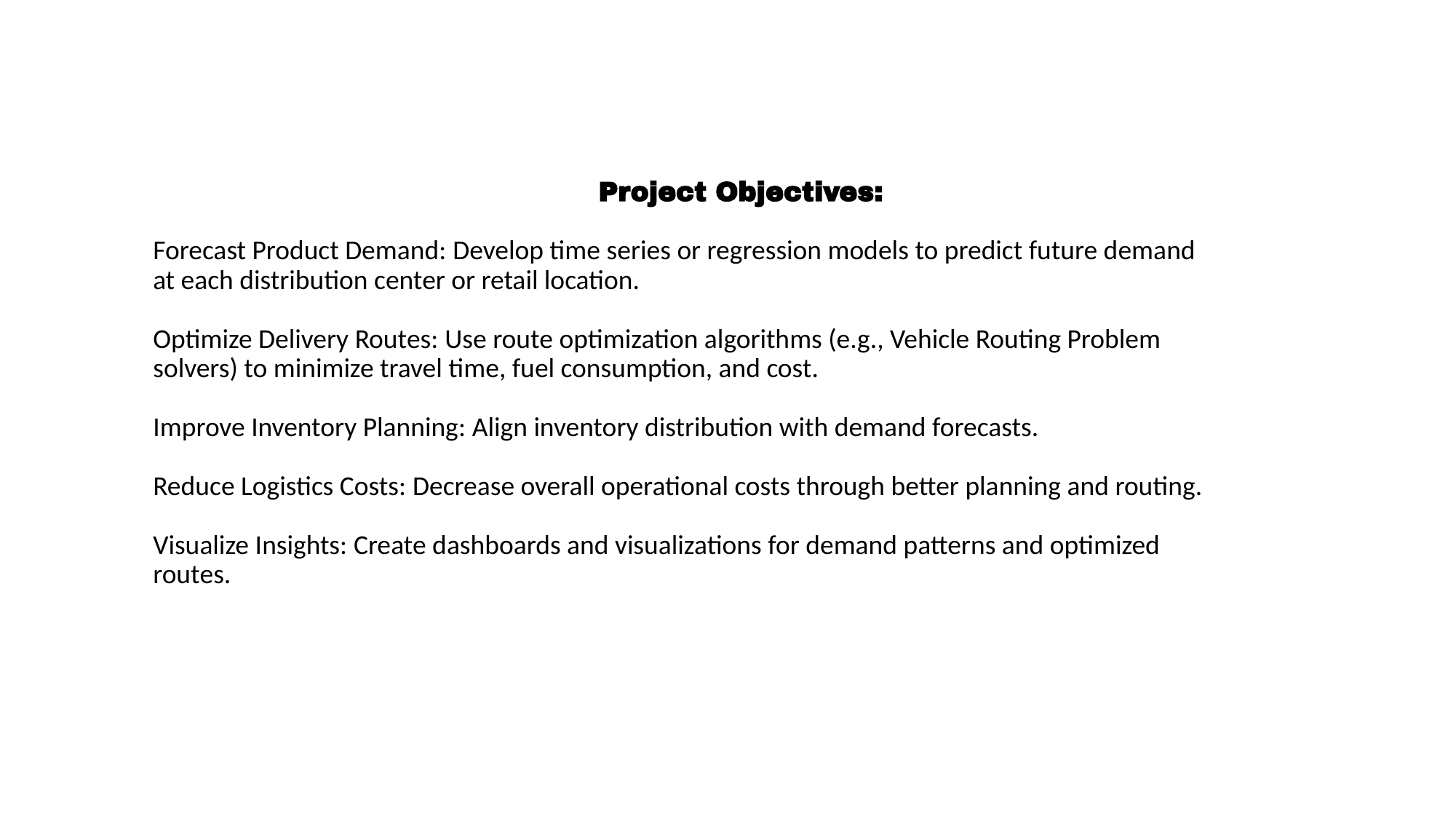

# Project Objectives: Forecast Product Demand: Develop time series or regression models to predict future demand at each distribution center or retail location. Optimize Delivery Routes: Use route optimization algorithms (e.g., Vehicle Routing Problem solvers) to minimize travel time, fuel consumption, and cost. Improve Inventory Planning: Align inventory distribution with demand forecasts. Reduce Logistics Costs: Decrease overall operational costs through better planning and routing. Visualize Insights: Create dashboards and visualizations for demand patterns and optimized routes.